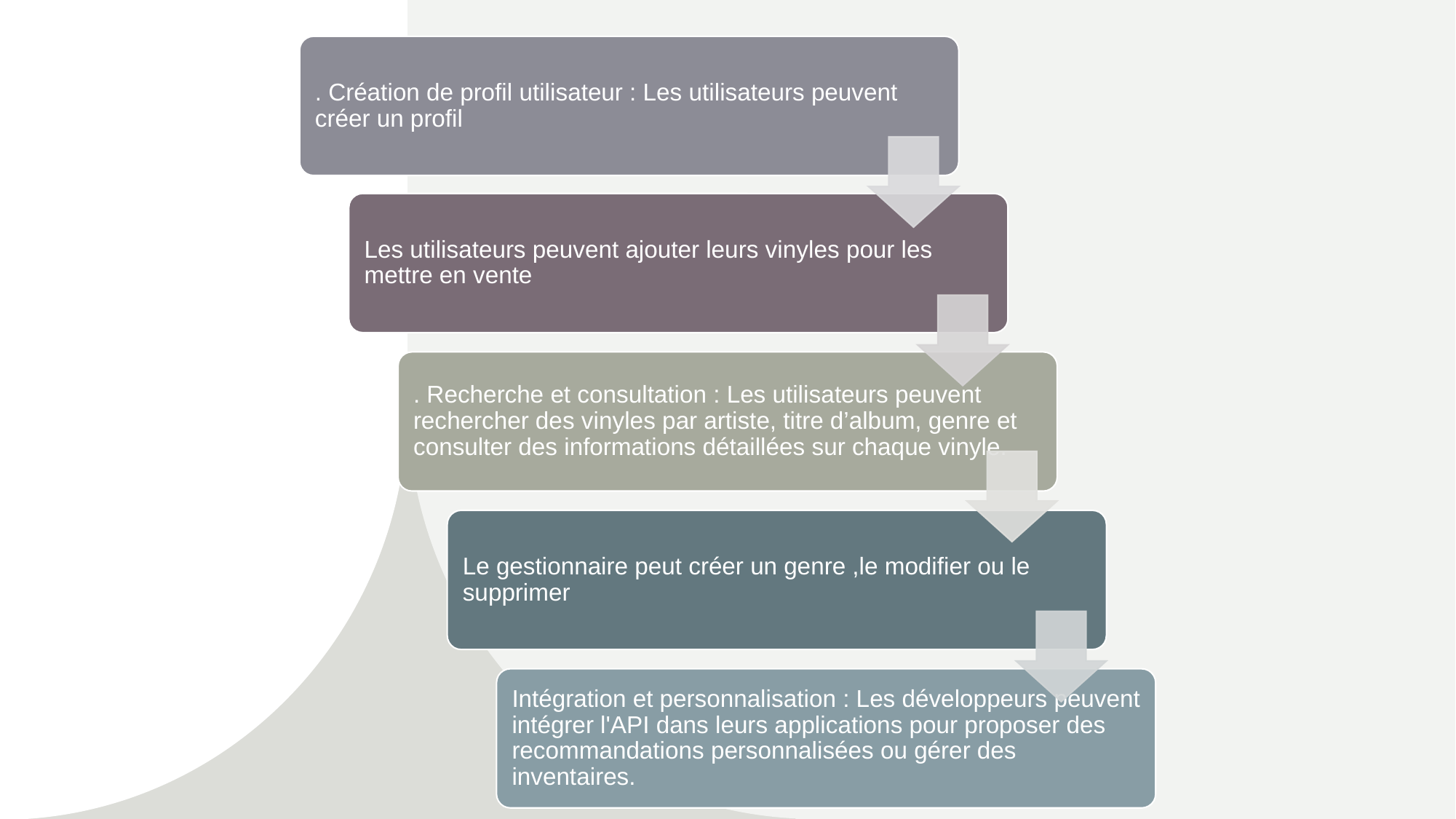

. Création de profil utilisateur : Les utilisateurs peuvent créer un profil
Les utilisateurs peuvent ajouter leurs vinyles pour les mettre en vente
. Recherche et consultation : Les utilisateurs peuvent rechercher des vinyles par artiste, titre d’album, genre et consulter des informations détaillées sur chaque vinyle.
Le gestionnaire peut créer un genre ,le modifier ou le supprimer
Intégration et personnalisation : Les développeurs peuvent intégrer l'API dans leurs applications pour proposer des recommandations personnalisées ou gérer des inventaires.

8